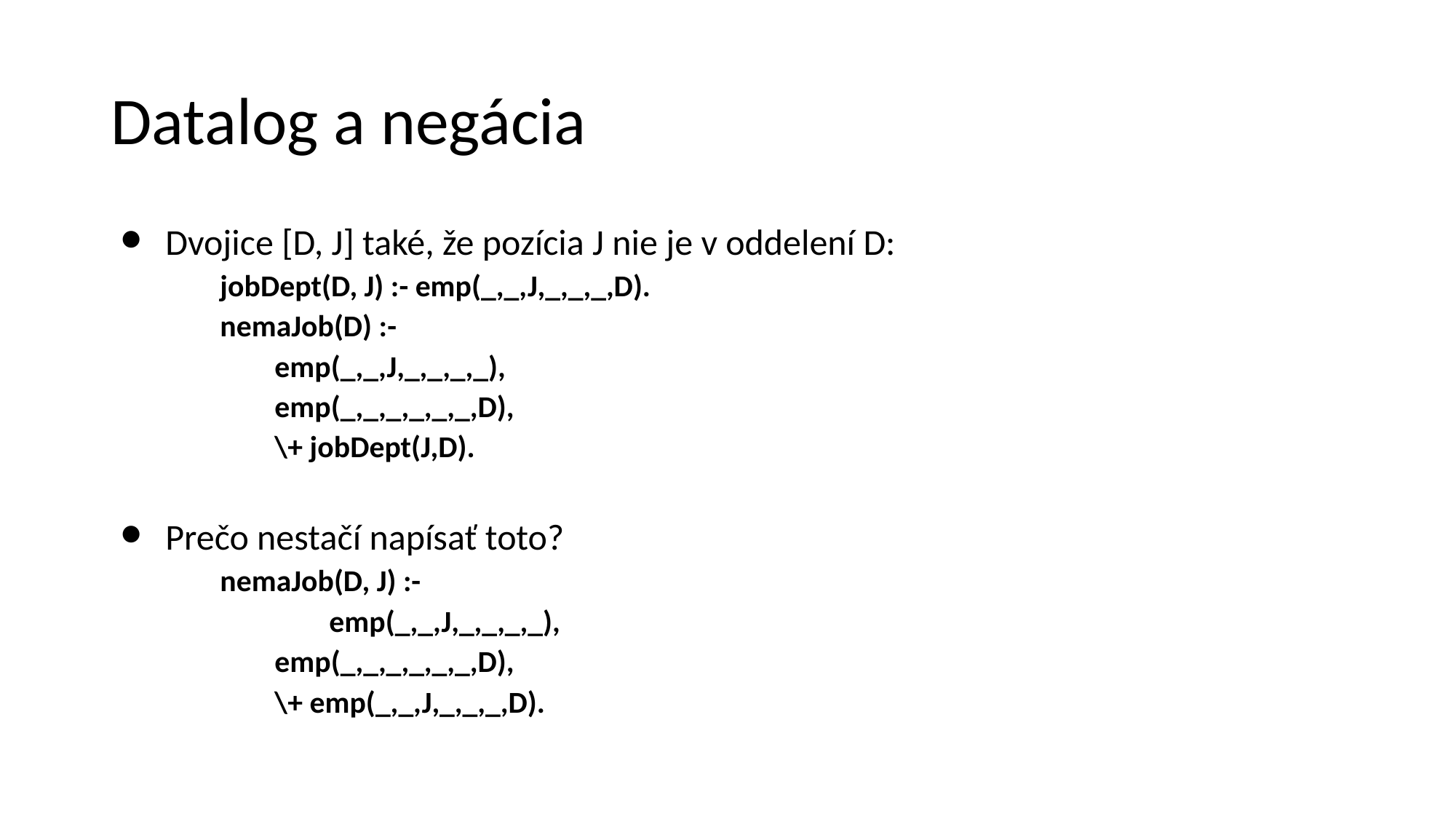

Datalog a negácia
Dvojice [D, J] také, že pozícia J nie je v oddelení D:
jobDept(D, J) :- emp(_,_,J,_,_,_,D).
nemaJob(D) :-
emp(_,_,J,_,_,_,_),
emp(_,_,_,_,_,_,D),
\+ jobDept(J,D).

Prečo nestačí napísať toto?
nemaJob(D, J) :-
    	emp(_,_,J,_,_,_,_),
emp(_,_,_,_,_,_,D),
\+ emp(_,_,J,_,_,_,D).